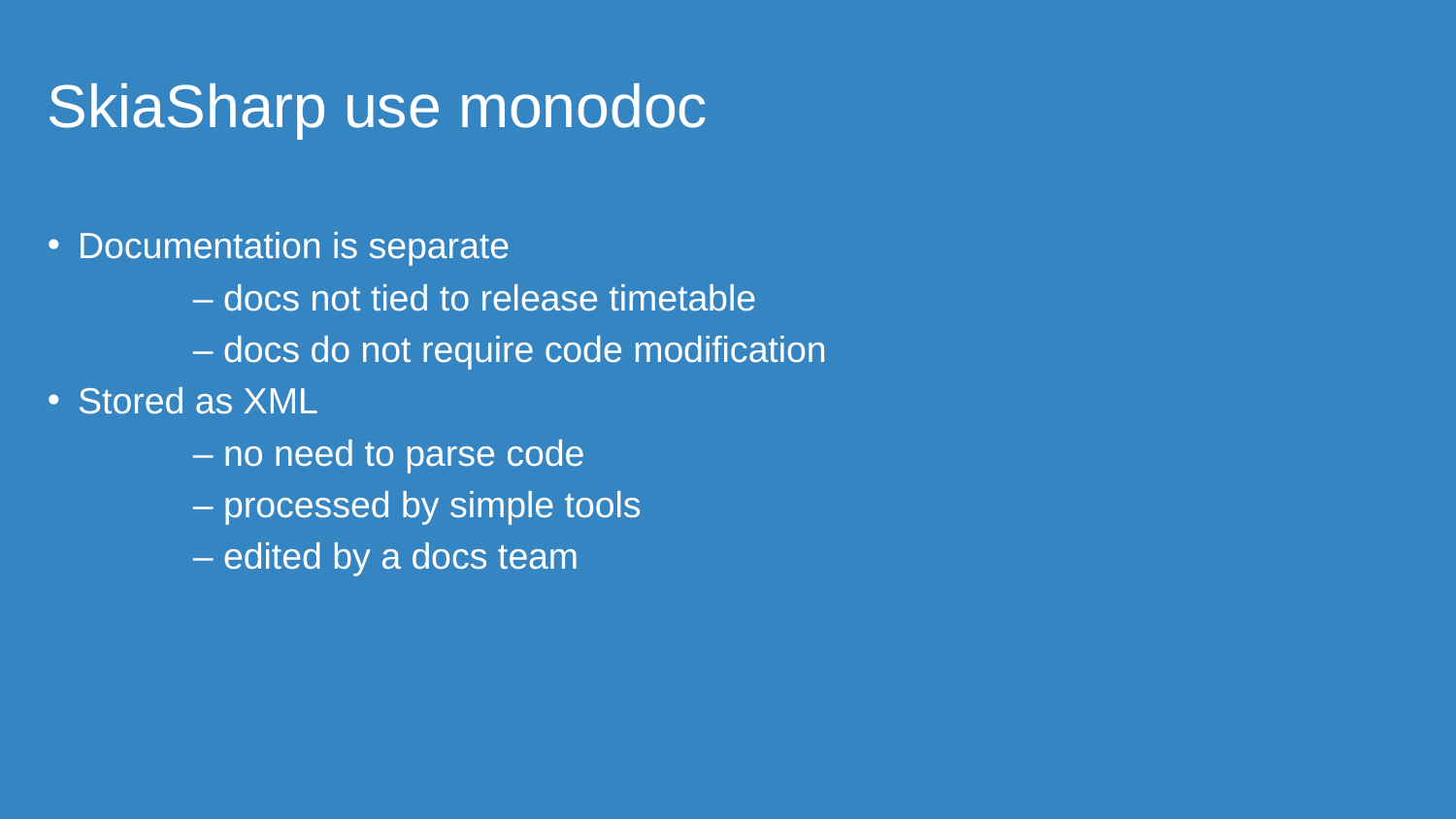

# SkiaSharp use monodoc
Documentation is separate
	– docs not tied to release timetable
	– docs do not require code modification
Stored as XML
	– no need to parse code
	– processed by simple tools
	– edited by a docs team